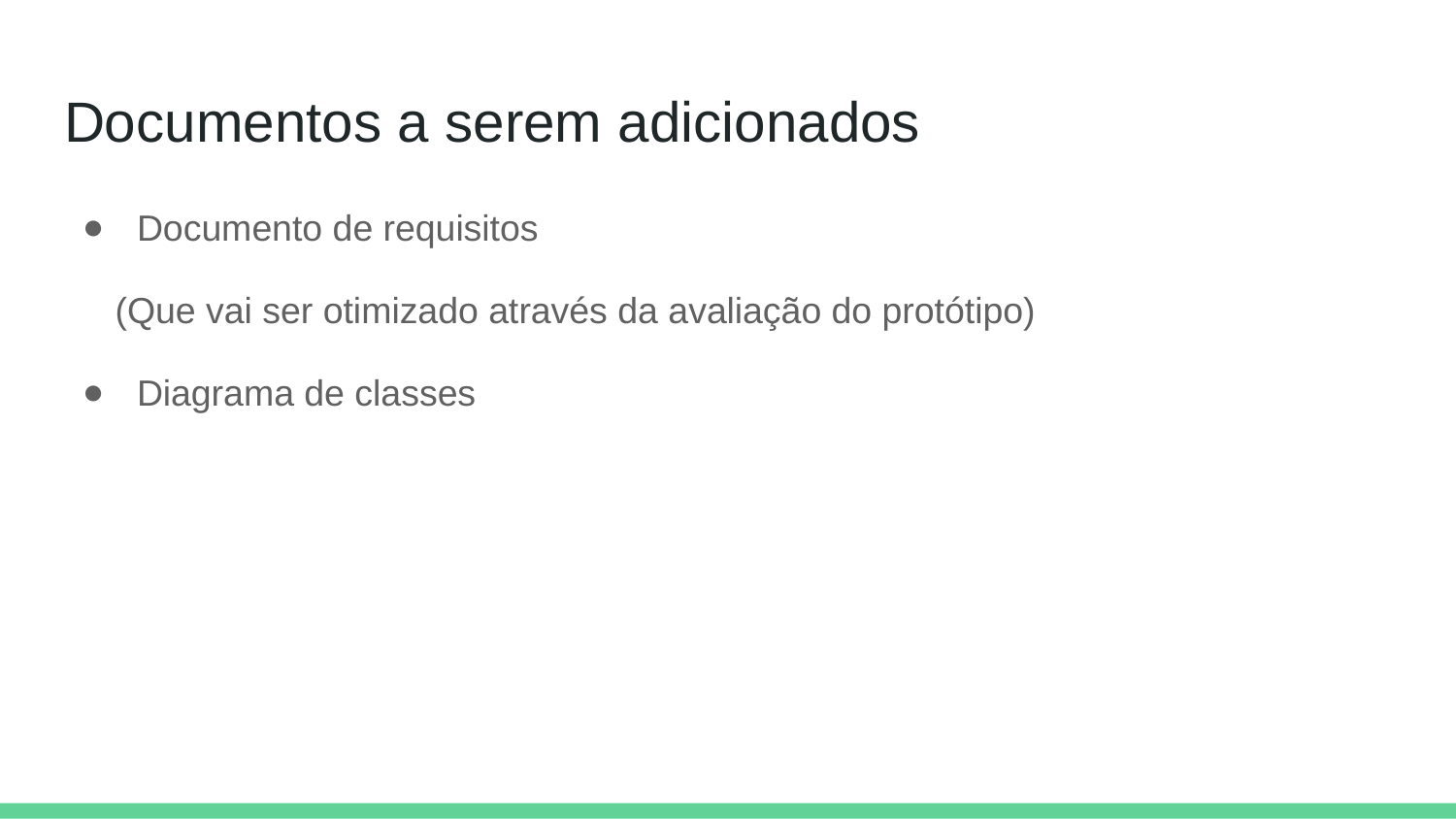

# Documentos a serem adicionados
Documento de requisitos
     (Que vai ser otimizado através da avaliação do protótipo)
Diagrama de classes